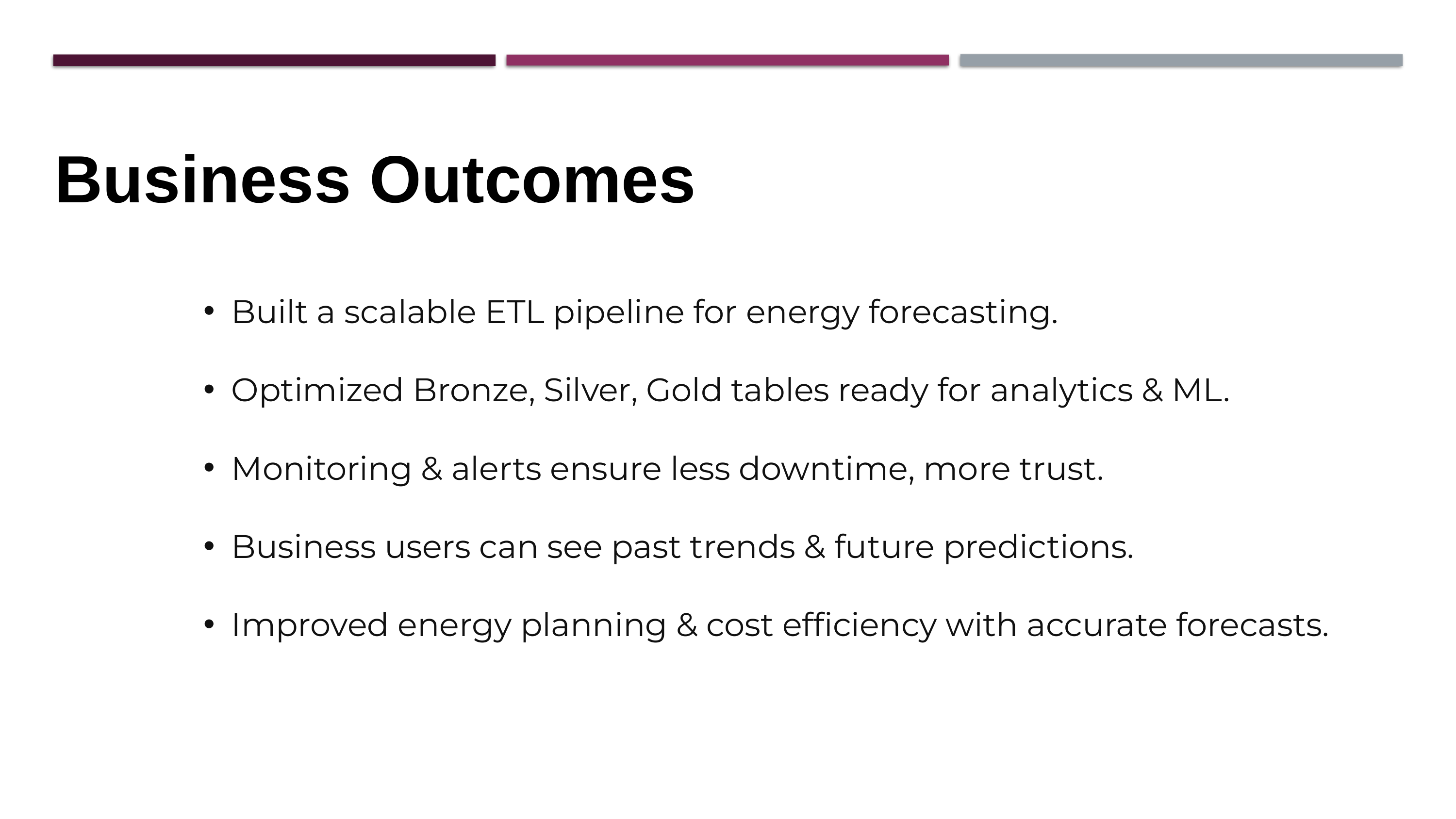

Business Outcomes

Built a scalable ETL pipeline for energy forecasting.
Optimized Bronze, Silver, Gold tables ready for analytics & ML.
Monitoring & alerts ensure less downtime, more trust.
Business users can see past trends & future predictions.
Improved energy planning & cost efficiency with accurate forecasts.